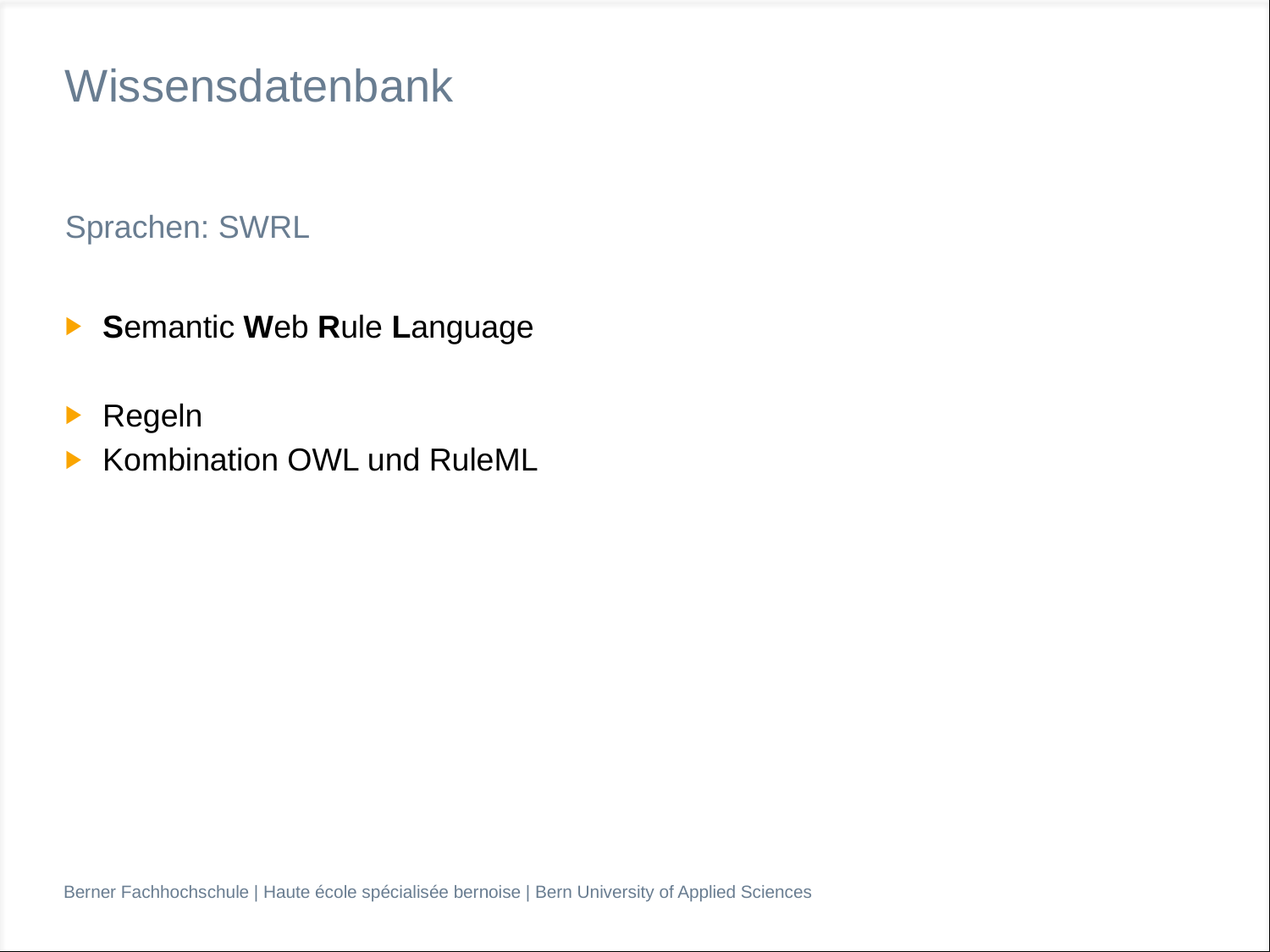

# Wissensdatenbank
Sprachen: SWRL
Semantic Web Rule Language

Regeln
Kombination OWL und RuleML